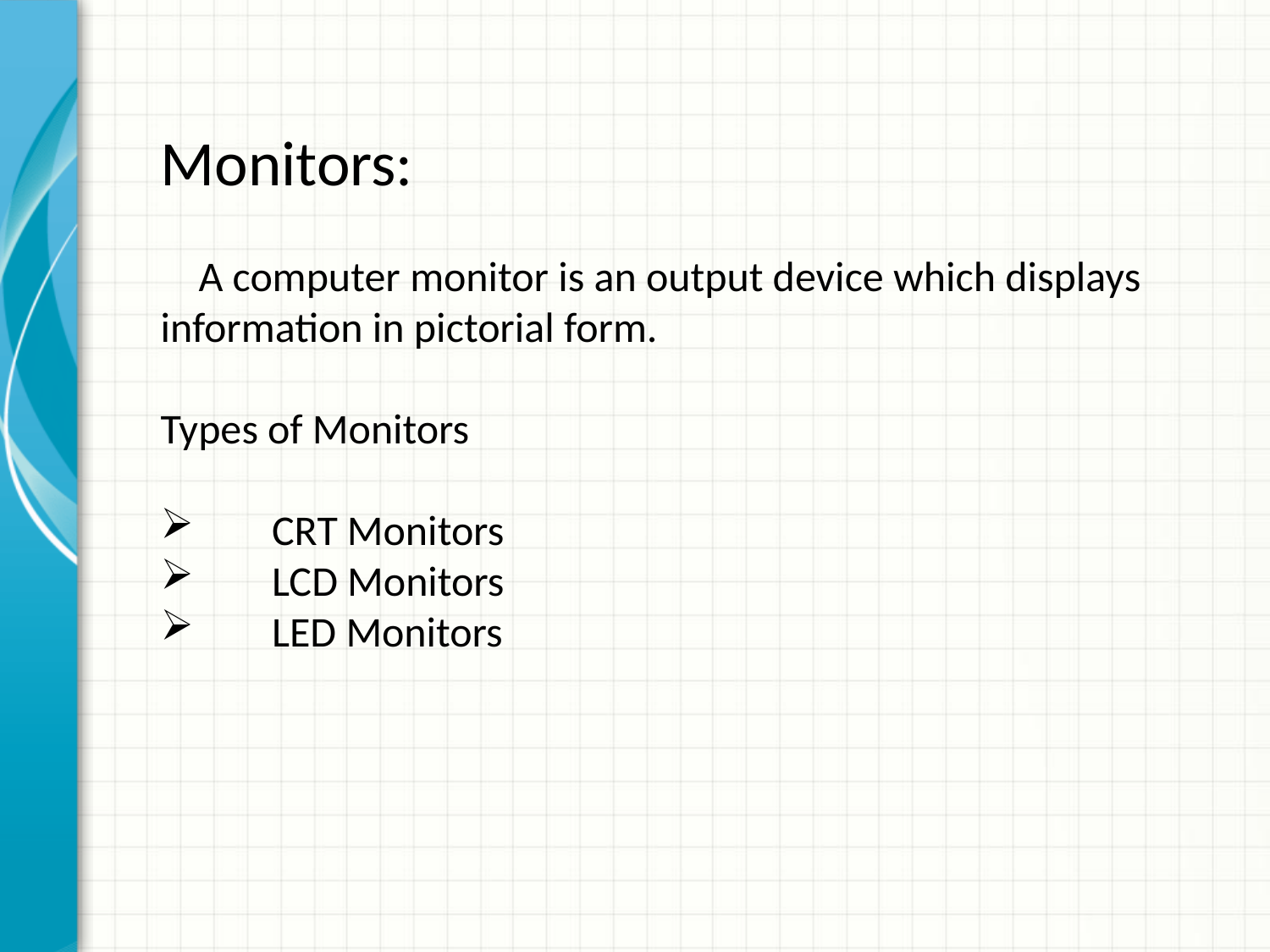

Monitors:

    A computer monitor is an output device which displays information in pictorial form.

Types of Monitors

     CRT Monitors
     LCD Monitors
     LED Monitors